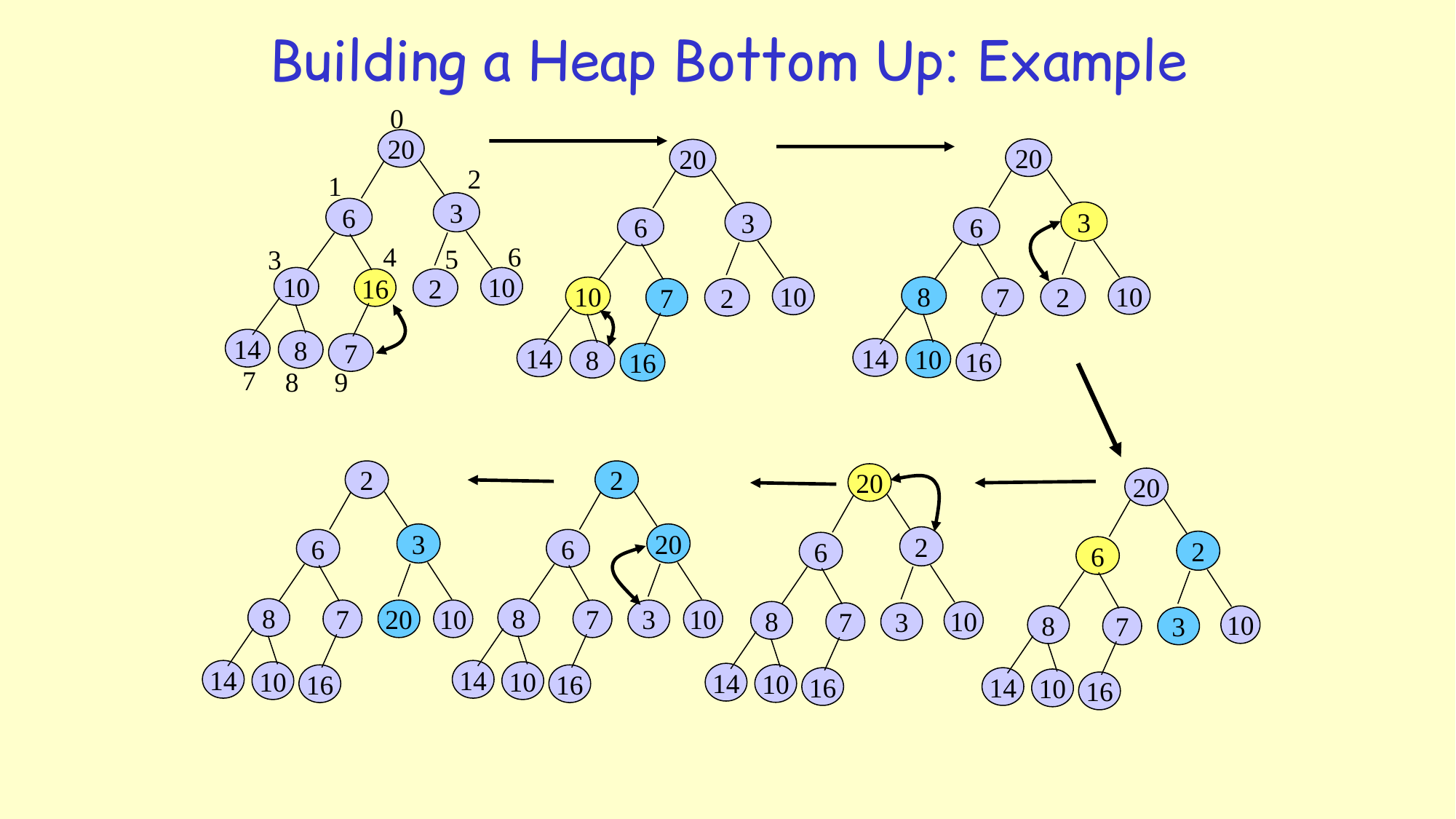

# Building a Heap Bottom Up: Example
0
20
20
20

2

1

3
6
3
3
6
6

4
6

5
3

10
10
16
2
8
10
10
10
7
2
7
2

14
8
7
14
14
10
8
16
16
7
8
9

2
2
20
20

3
20
2
6
6
2
6
6

8
8
7
20
10
7
3
10
8
10
7
3
8
10
7
3

14
14
10
10
14
10
16
16
16
14
10
16